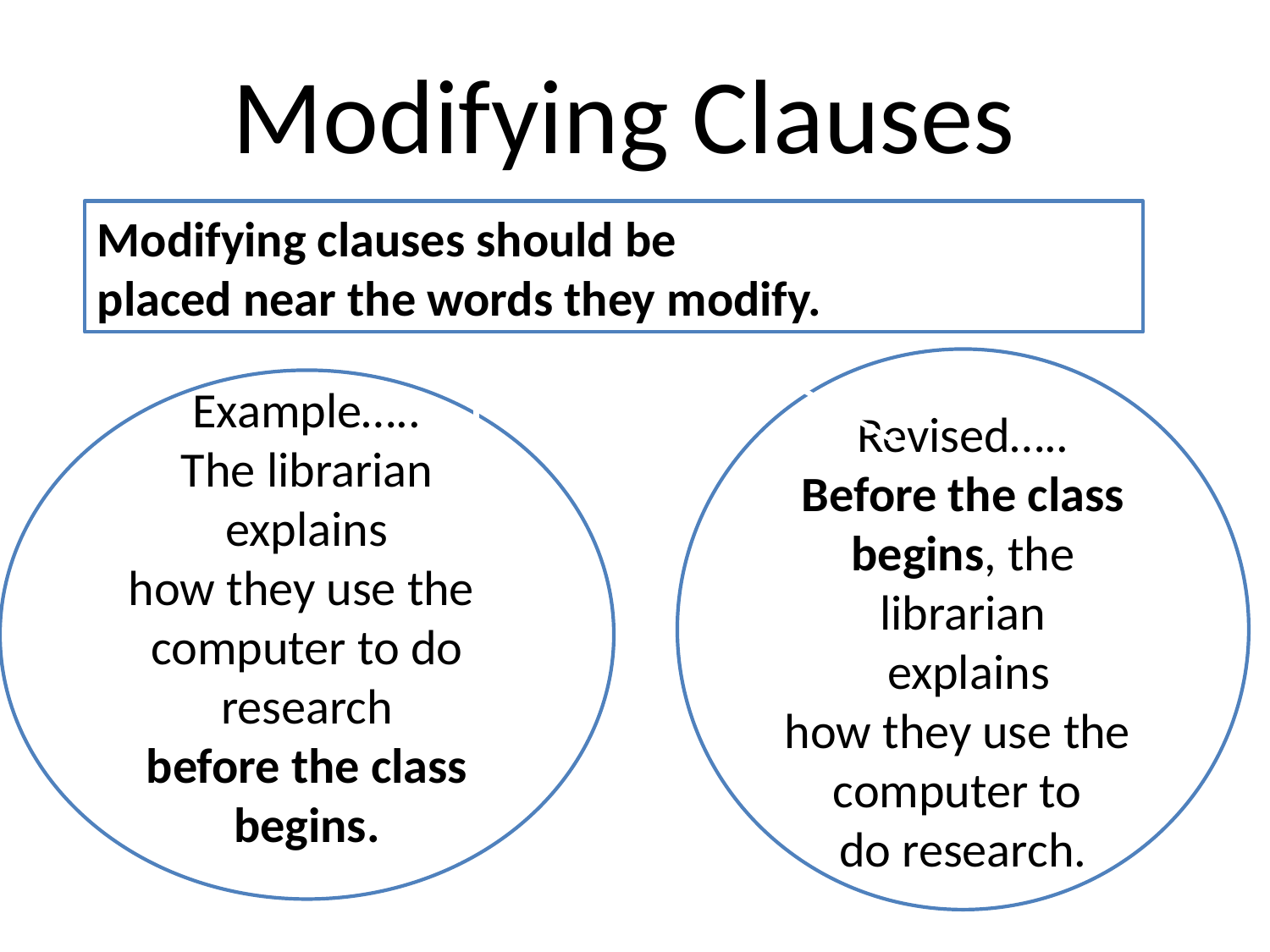

# Modifying Clauses
Modifying clauses should be
placed near the words they modify.

Revised…..
Before the class
begins, the librarian
 explains
how they use the
computer to
do research.

Example…..
The librarian explains
how they use the
computer to do research
before the class
begins.